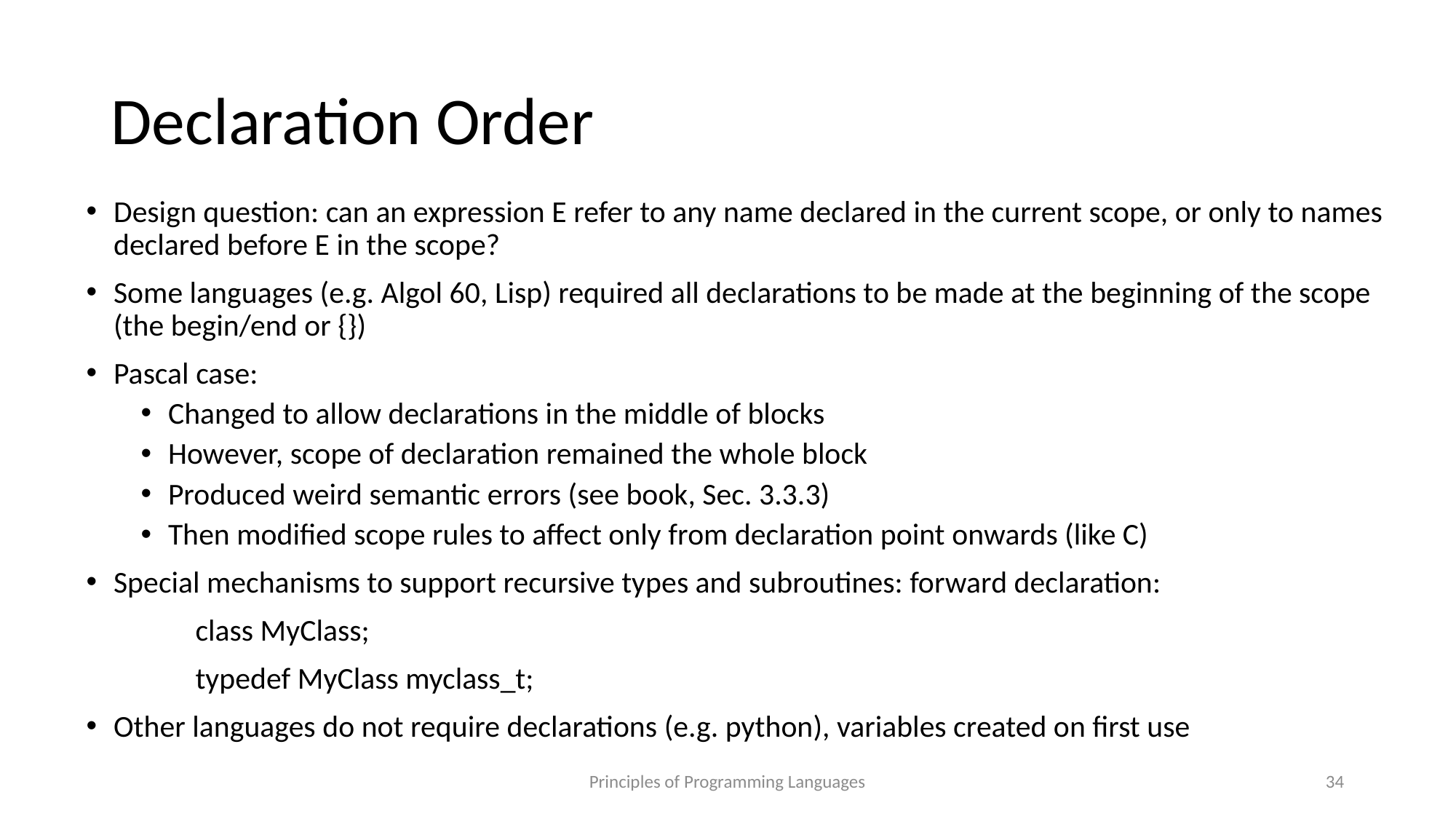

# Declaration Order
Design question: can an expression E refer to any name declared in the current scope, or only to names declared before E in the scope?
Some languages (e.g. Algol 60, Lisp) required all declarations to be made at the beginning of the scope (the begin/end or {})
Pascal case:
Changed to allow declarations in the middle of blocks
However, scope of declaration remained the whole block
Produced weird semantic errors (see book, Sec. 3.3.3)
Then modified scope rules to affect only from declaration point onwards (like C)
Special mechanisms to support recursive types and subroutines: forward declaration:
	class MyClass;
	typedef MyClass myclass_t;
Other languages do not require declarations (e.g. python), variables created on first use

Principles of Programming Languages
34